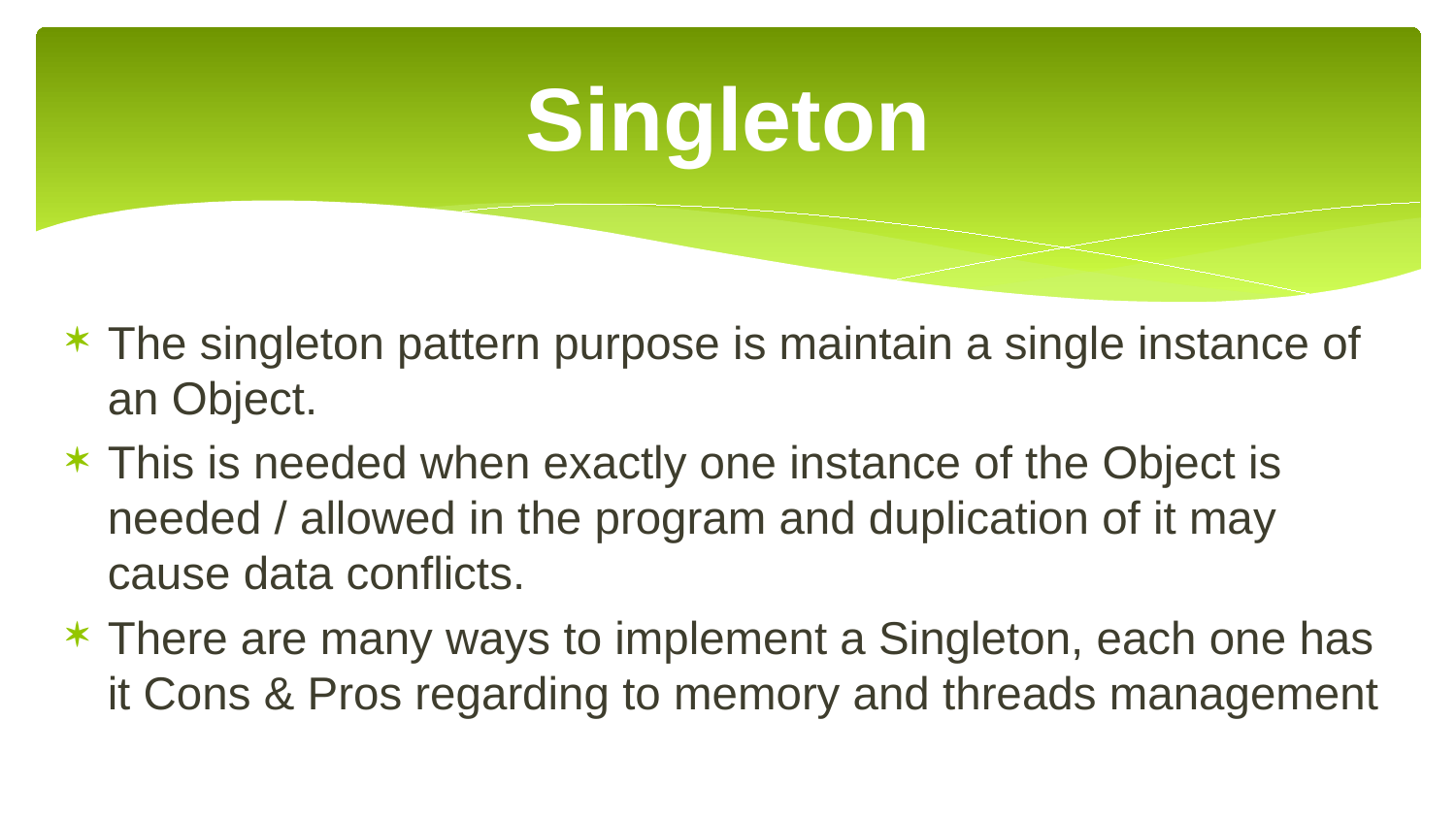

# Singleton
The singleton pattern purpose is maintain a single instance of an Object.
This is needed when exactly one instance of the Object is needed / allowed in the program and duplication of it may cause data conflicts.
There are many ways to implement a Singleton, each one has it Cons & Pros regarding to memory and threads management